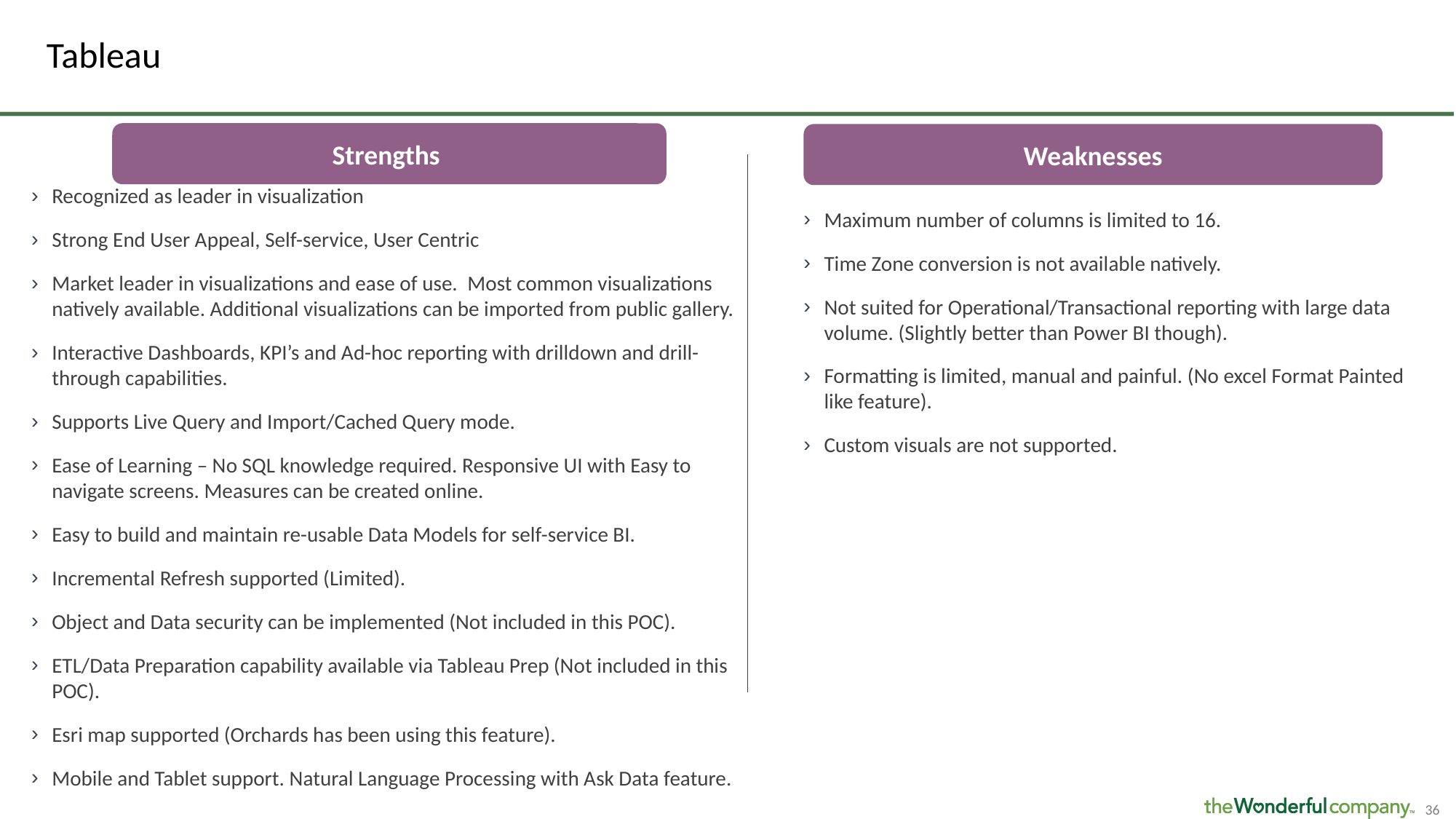

# Tableau
Strengths
Weaknesses
Recognized as leader in visualization
Strong End User Appeal, Self-service, User Centric
Market leader in visualizations and ease of use.  Most common visualizations natively available. Additional visualizations can be imported from public gallery.
Interactive Dashboards, KPI’s and Ad-hoc reporting with drilldown and drill-through capabilities.
Supports Live Query and Import/Cached Query mode.
Ease of Learning – No SQL knowledge required. Responsive UI with Easy to navigate screens. Measures can be created online.
Easy to build and maintain re-usable Data Models for self-service BI.
Incremental Refresh supported (Limited).
Object and Data security can be implemented (Not included in this POC).
ETL/Data Preparation capability available via Tableau Prep (Not included in this POC).
Esri map supported (Orchards has been using this feature).
Mobile and Tablet support. Natural Language Processing with Ask Data feature.
Maximum number of columns is limited to 16.
Time Zone conversion is not available natively.
Not suited for Operational/Transactional reporting with large data volume. (Slightly better than Power BI though).
Formatting is limited, manual and painful. (No excel Format Painted like feature).
Custom visuals are not supported.